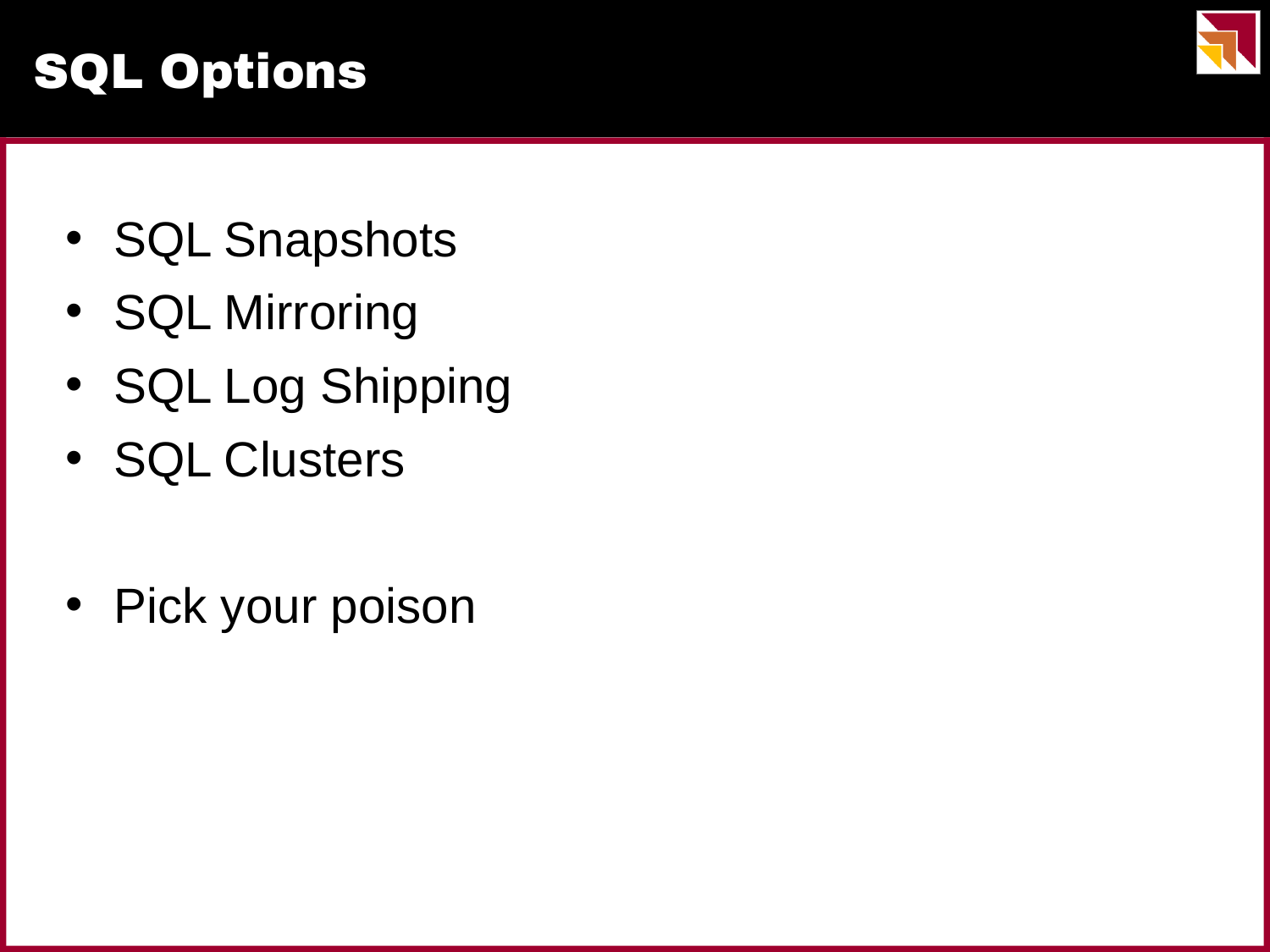

# SQL Options
SQL Snapshots
SQL Mirroring
SQL Log Shipping
SQL Clusters

Pick your poison